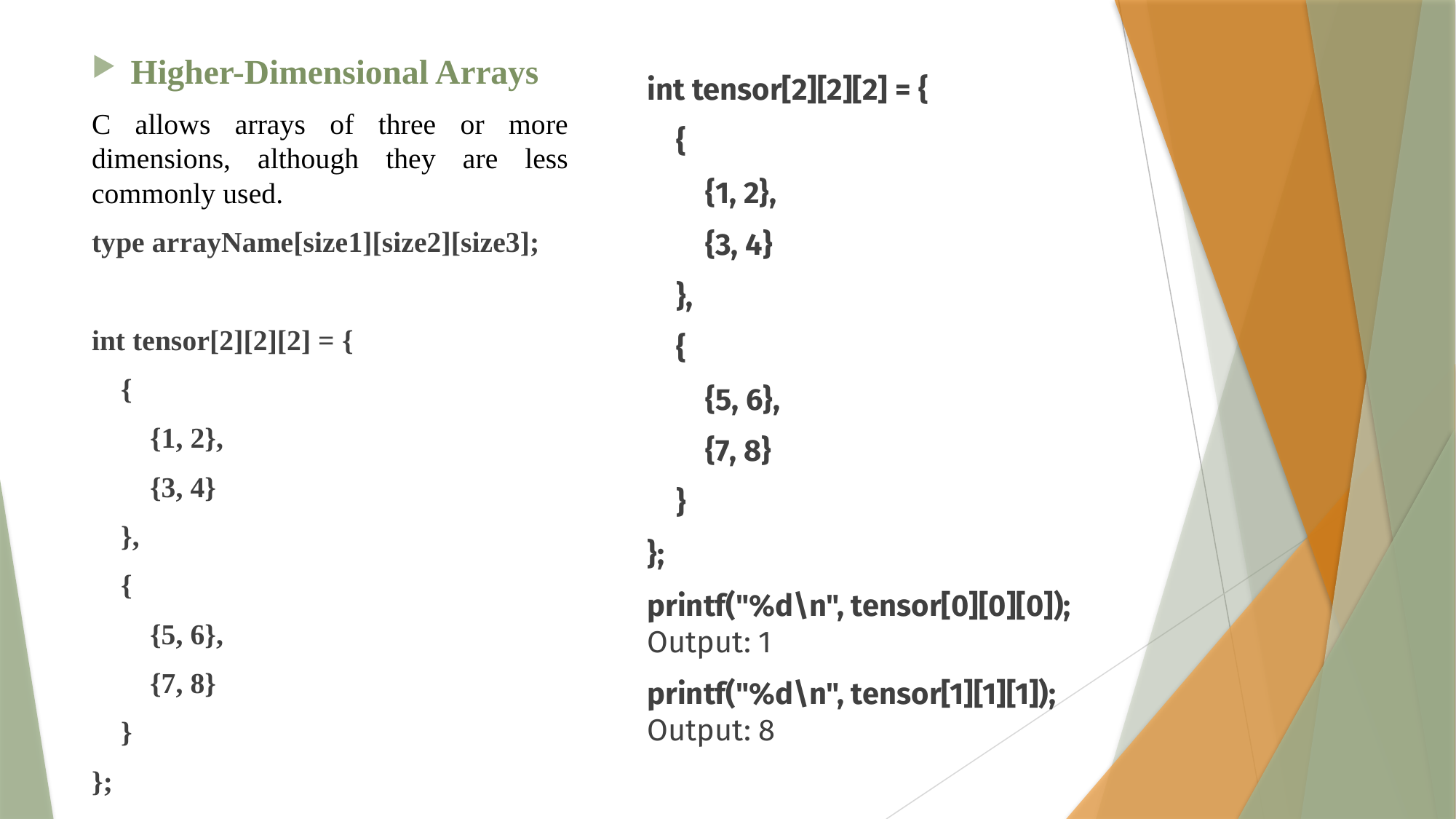

Higher-Dimensional Arrays
C allows arrays of three or more dimensions, although they are less commonly used.
type arrayName[size1][size2][size3];

int tensor[2][2][2] = {
    {
        {1, 2},
        {3, 4}
    },
    {
        {5, 6},
        {7, 8}
    }
};

int tensor[2][2][2] = {
    {
        {1, 2},
        {3, 4}
    },
    {
        {5, 6},
        {7, 8}
    }
};
printf("%d\n", tensor[0][0][0]);   Output: 1
printf("%d\n", tensor[1][1][1]);   Output: 8